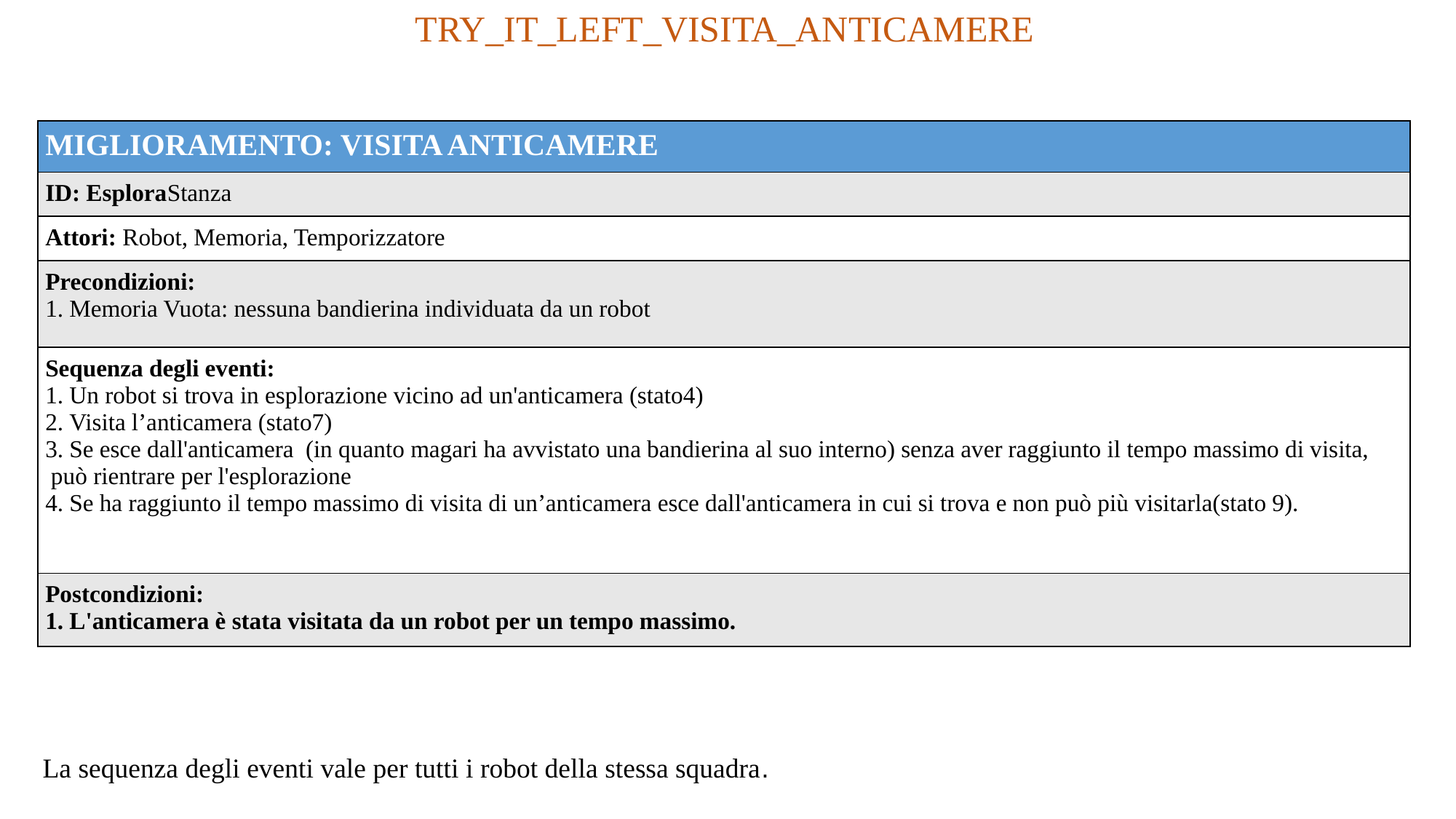

TRY_IT_LEFT_VISITA_ANTICAMERE
| MIGLIORAMENTO: VISITA ANTICAMERE |
| --- |
| ID: EsploraStanza |
| Attori: Robot, Memoria, Temporizzatore |
| Precondizioni:  Memoria Vuota: nessuna bandierina individuata da un robot |
| Sequenza degli eventi: Un robot si trova in esplorazione vicino ad un'anticamera (stato4)  Visita l’anticamera (stato7) Se esce dall'anticamera  (in quanto magari ha avvistato una bandierina al suo interno) senza aver raggiunto il tempo massimo di visita, può rientrare per l'esplorazione Se ha raggiunto il tempo massimo di visita di un’anticamera esce dall'anticamera in cui si trova e non può più visitarla(stato 9). |
| Postcondizioni:  L'anticamera è stata visitata da un robot per un tempo massimo. |
La sequenza degli eventi vale per tutti i robot della stessa squadra.